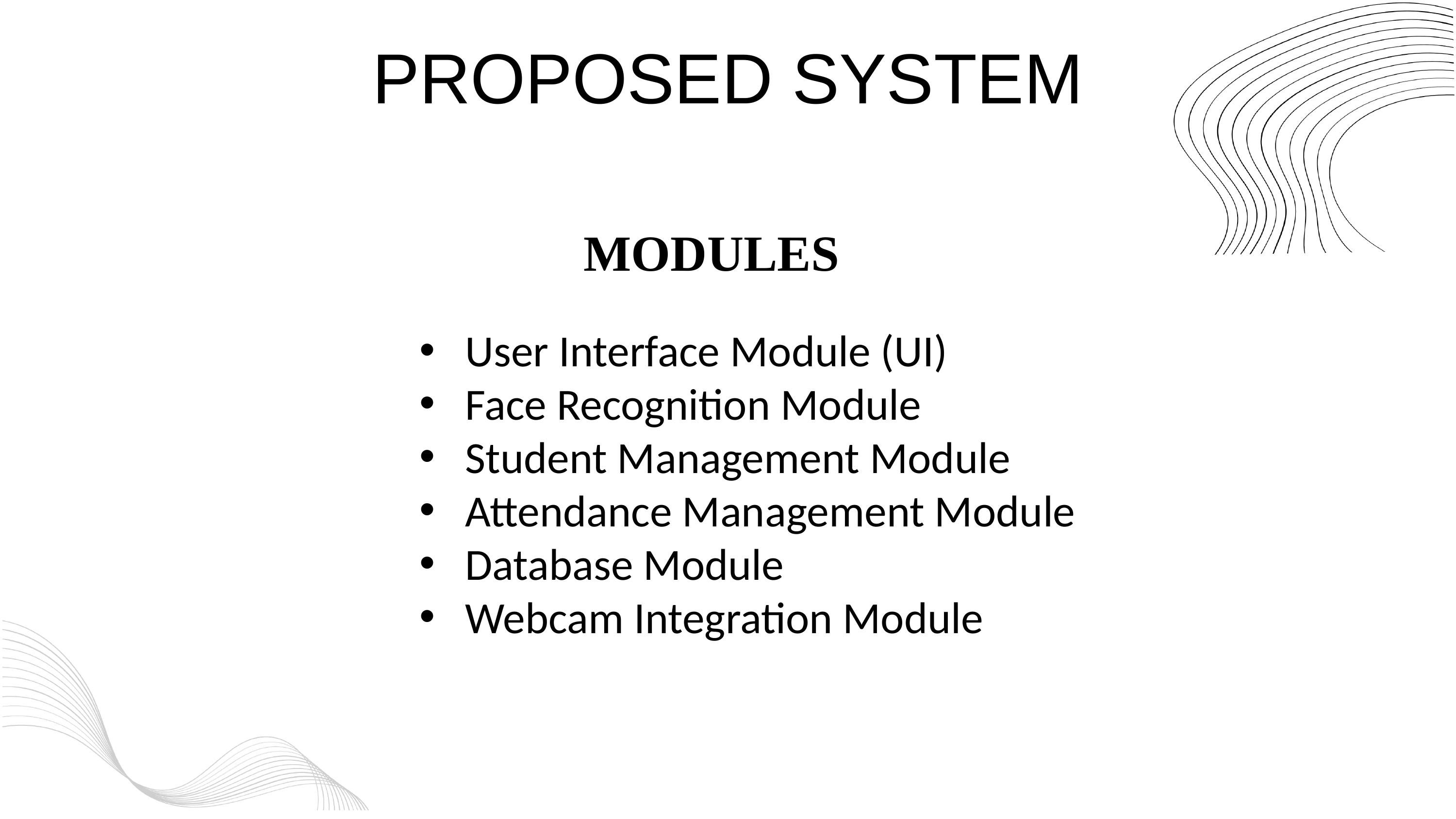

PROPOSED SYSTEM

             MODULES

User Interface Module (UI)
Face Recognition Module
Student Management Module
Attendance Management Module
Database Module
Webcam Integration Module